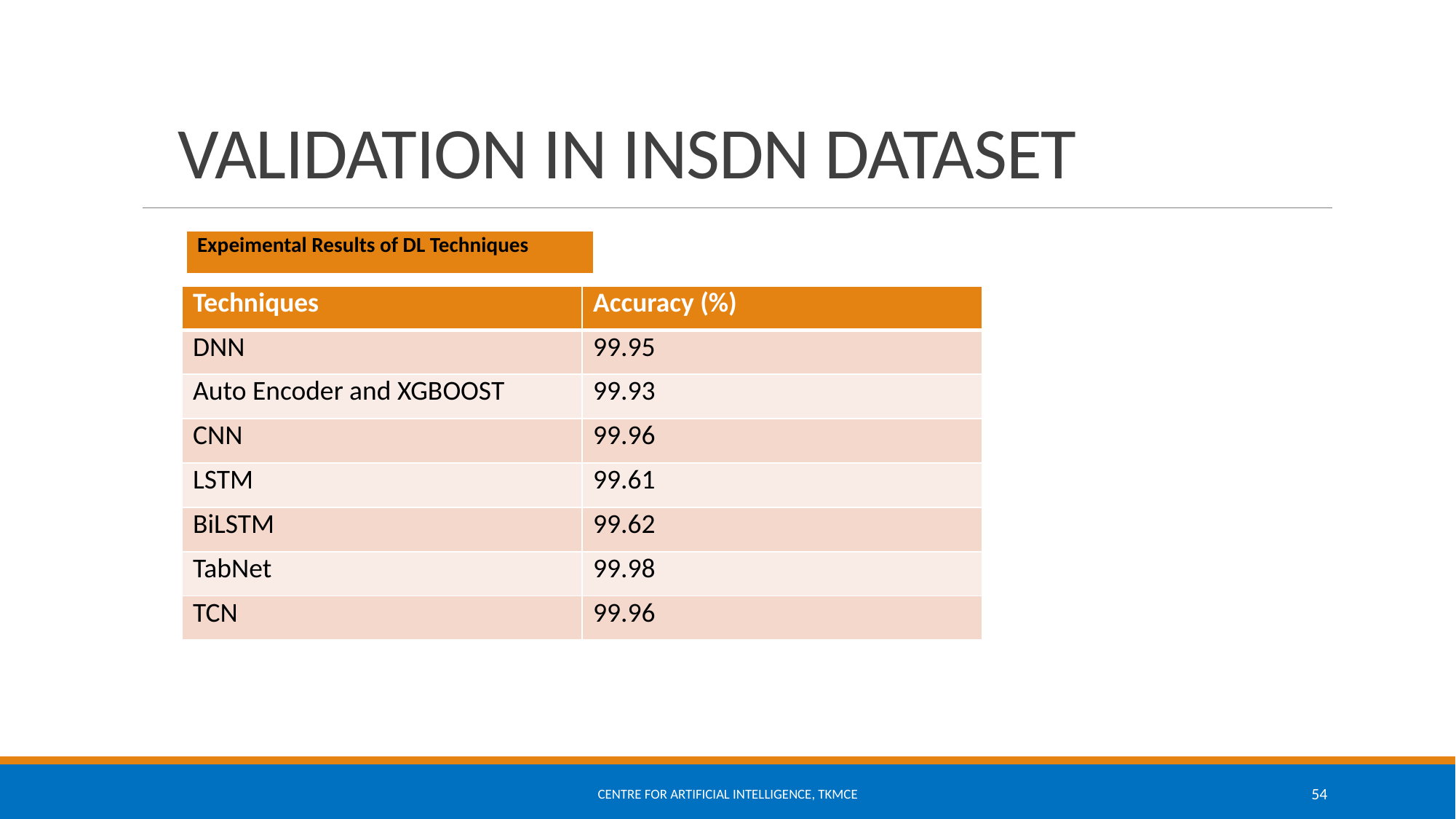

# VALIDATION IN INSDN DATASET
| Expeimental Results of DL Techniques |
| --- |
| Techniques | Accuracy (%) |
| --- | --- |
| DNN | 99.95 |
| Auto Encoder and XGBOOST | 99.93 |
| CNN | 99.96 |
| LSTM | 99.61 |
| BiLSTM | 99.62 |
| TabNet | 99.98 |
| TCN | 99.96 |
Centre for Artificial Intelligence, TKMCE
54